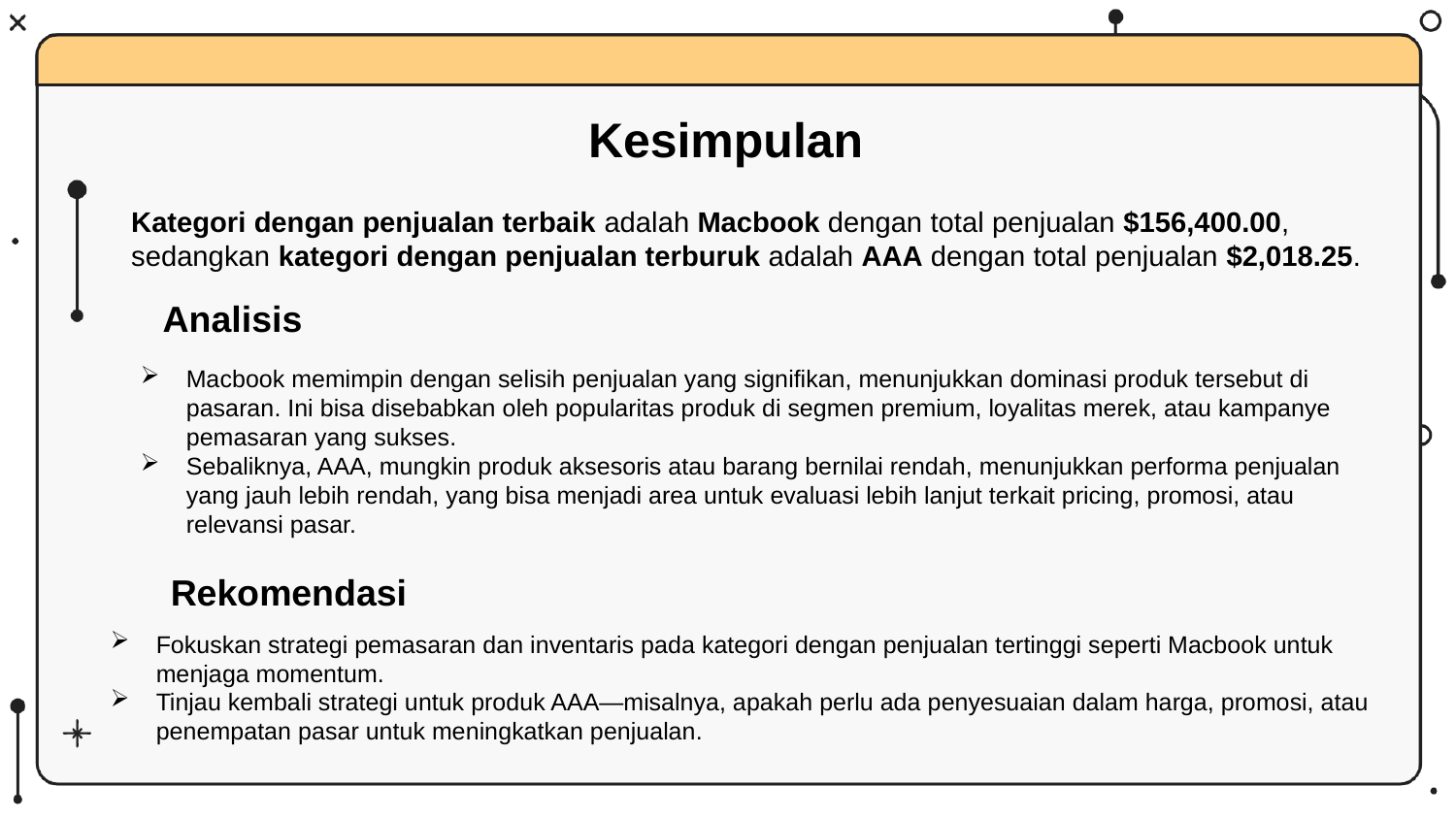

Kesimpulan
Kategori dengan penjualan terbaik adalah Macbook dengan total penjualan $156,400.00, sedangkan kategori dengan penjualan terburuk adalah AAA dengan total penjualan $2,018.25.
Analisis
Macbook memimpin dengan selisih penjualan yang signifikan, menunjukkan dominasi produk tersebut di pasaran. Ini bisa disebabkan oleh popularitas produk di segmen premium, loyalitas merek, atau kampanye pemasaran yang sukses.
Sebaliknya, AAA, mungkin produk aksesoris atau barang bernilai rendah, menunjukkan performa penjualan yang jauh lebih rendah, yang bisa menjadi area untuk evaluasi lebih lanjut terkait pricing, promosi, atau relevansi pasar.
Rekomendasi
Fokuskan strategi pemasaran dan inventaris pada kategori dengan penjualan tertinggi seperti Macbook untuk menjaga momentum.
Tinjau kembali strategi untuk produk AAA—misalnya, apakah perlu ada penyesuaian dalam harga, promosi, atau penempatan pasar untuk meningkatkan penjualan.